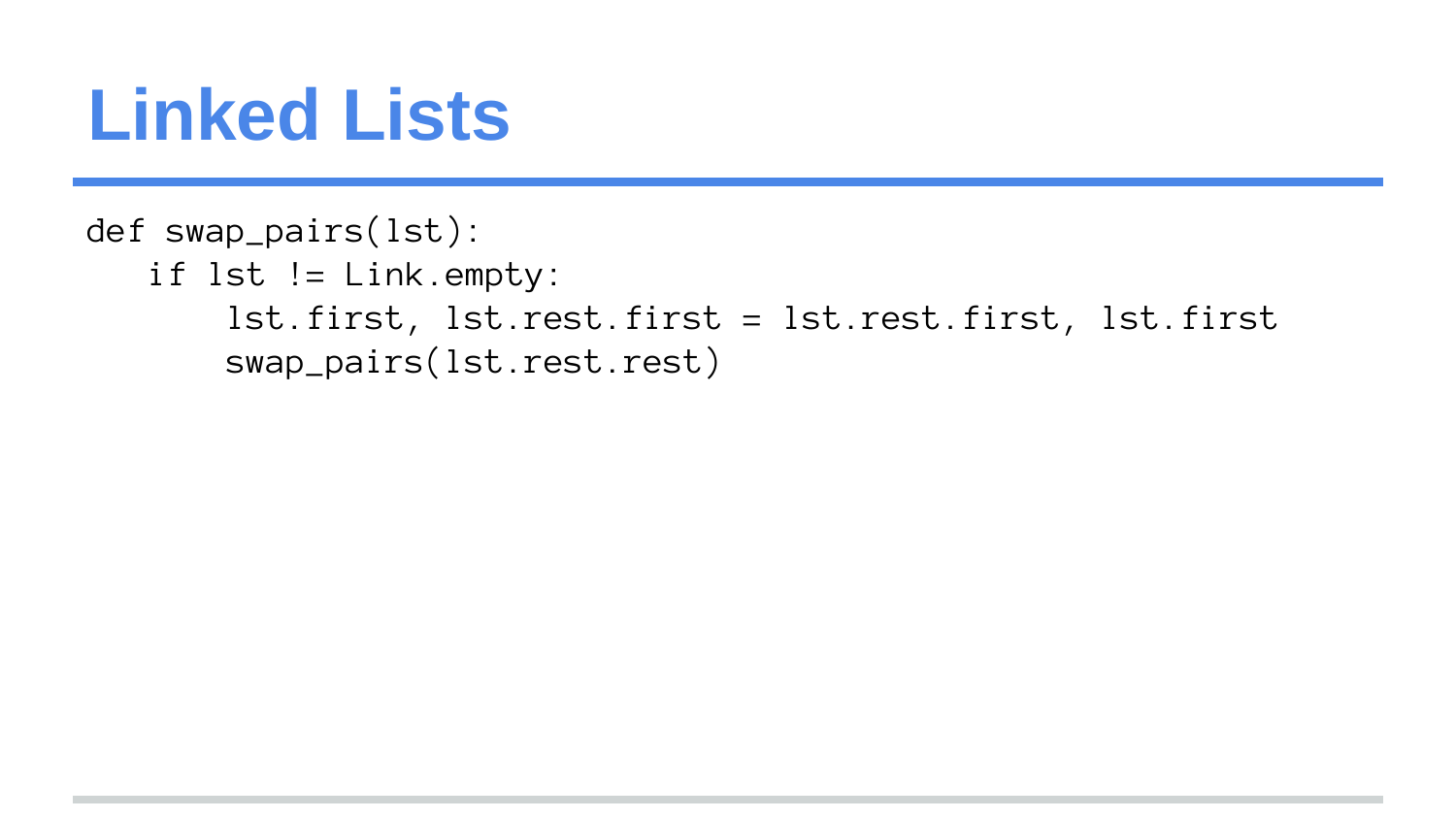

# Linked Lists
def swap_pairs(lst):
if lst != Link.empty:
       lst.first, lst.rest.first = lst.rest.first, lst.first
       swap_pairs(lst.rest.rest)